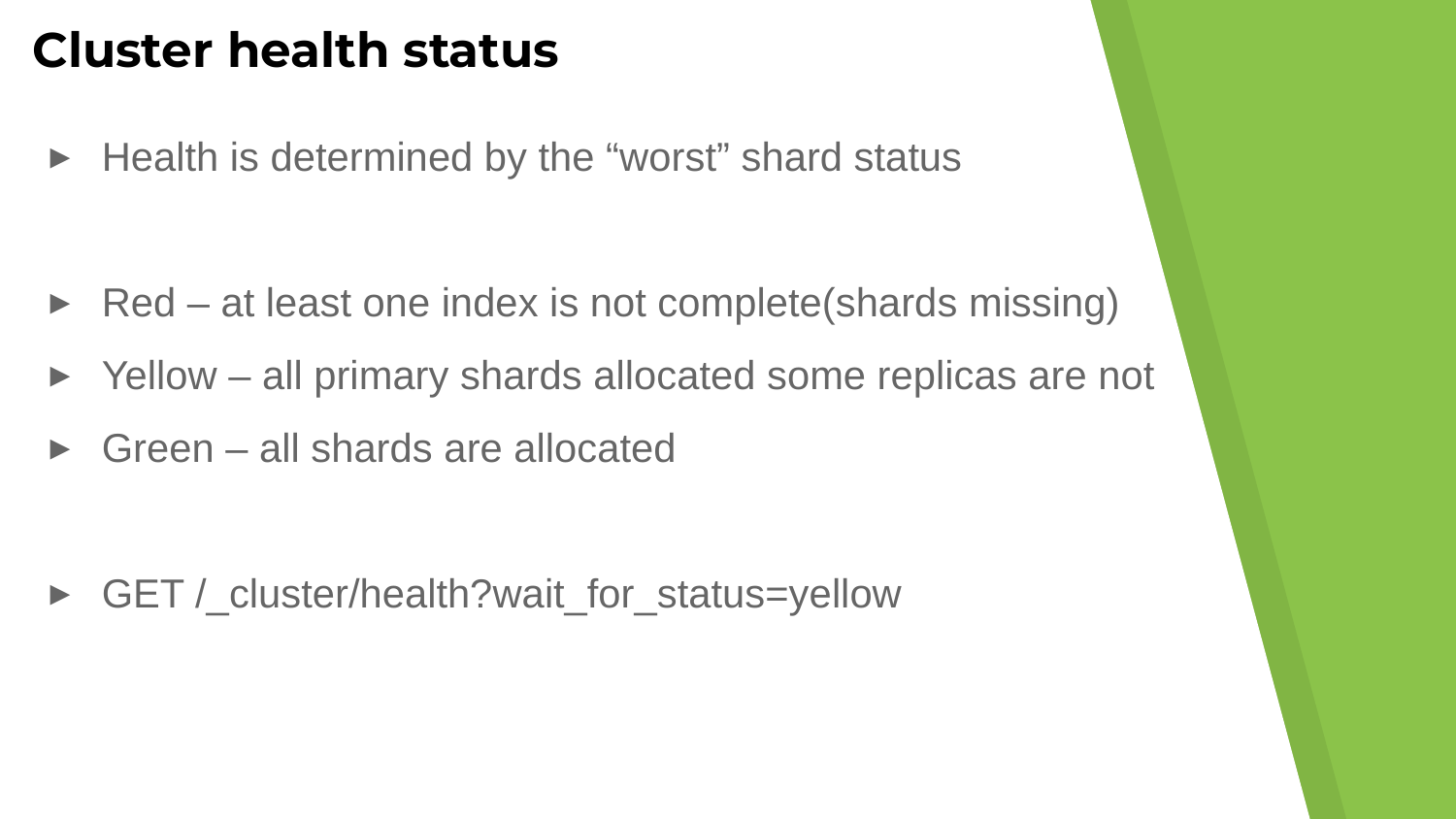

# Cluster health status
Health is determined by the “worst” shard status

Red – at least one index is not complete(shards missing)
Yellow – all primary shards allocated some replicas are not
Green – all shards are allocated

GET /_cluster/health?wait_for_status=yellow